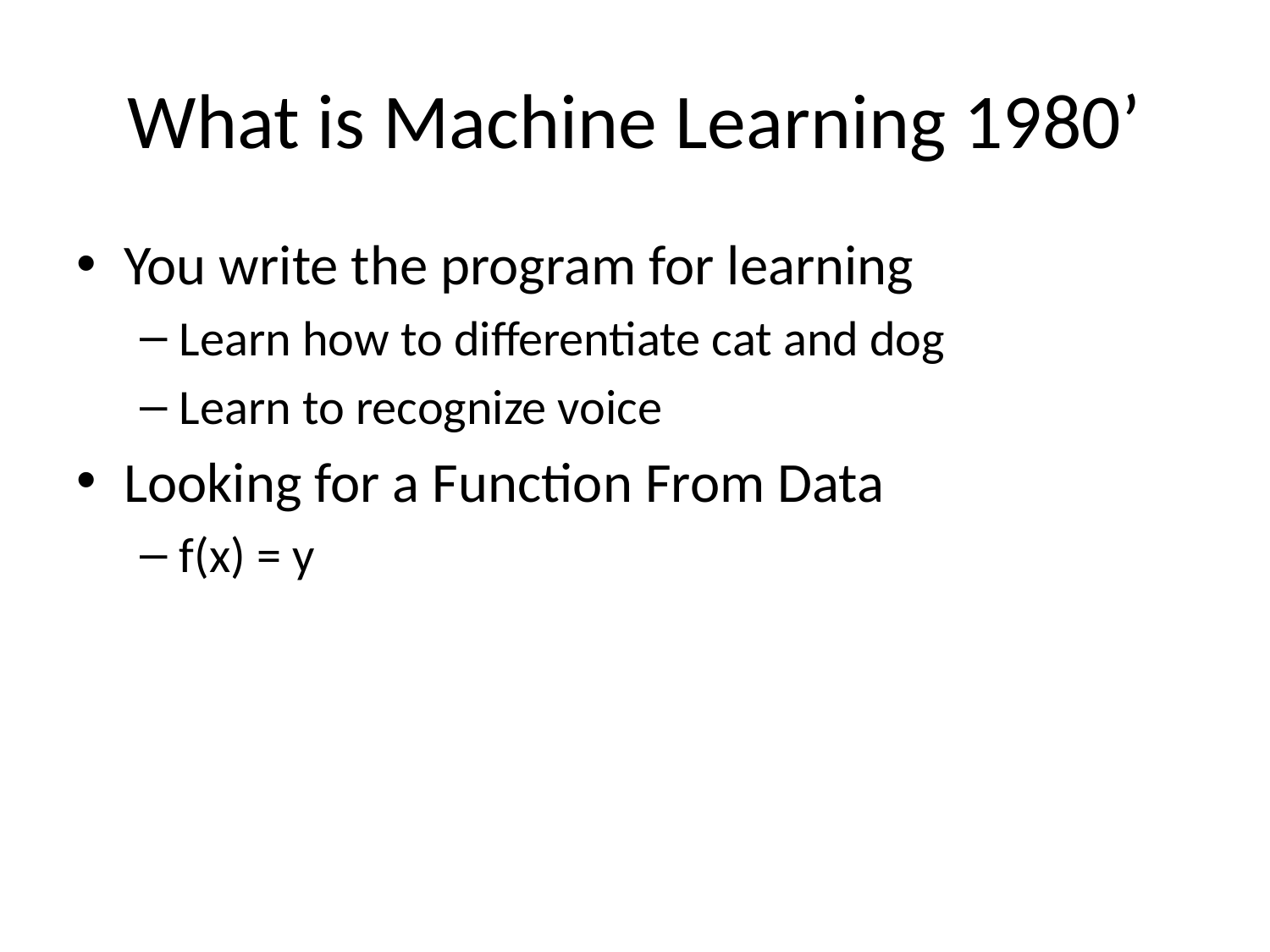

# What is Machine Learning 1980’
You write the program for learning
Learn how to differentiate cat and dog
Learn to recognize voice
Looking for a Function From Data
f(x) = y